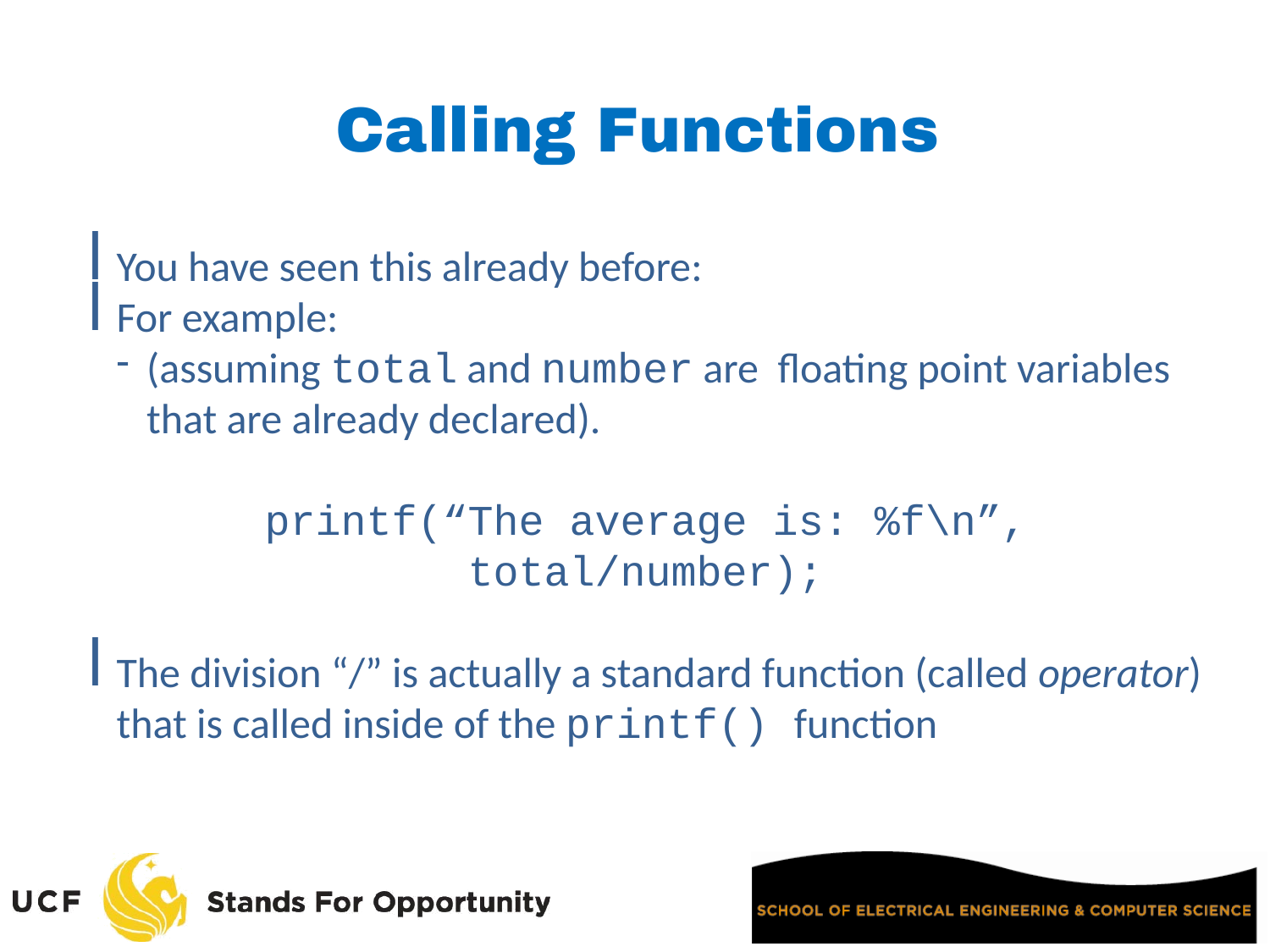

Calling Functions
You have seen this already before:
For example:
(assuming total and number are  floating point variables that are already declared).

printf(“The average is: %f\n”, total/number);

The division “/” is actually a standard function (called operator) that is called inside of the printf() function